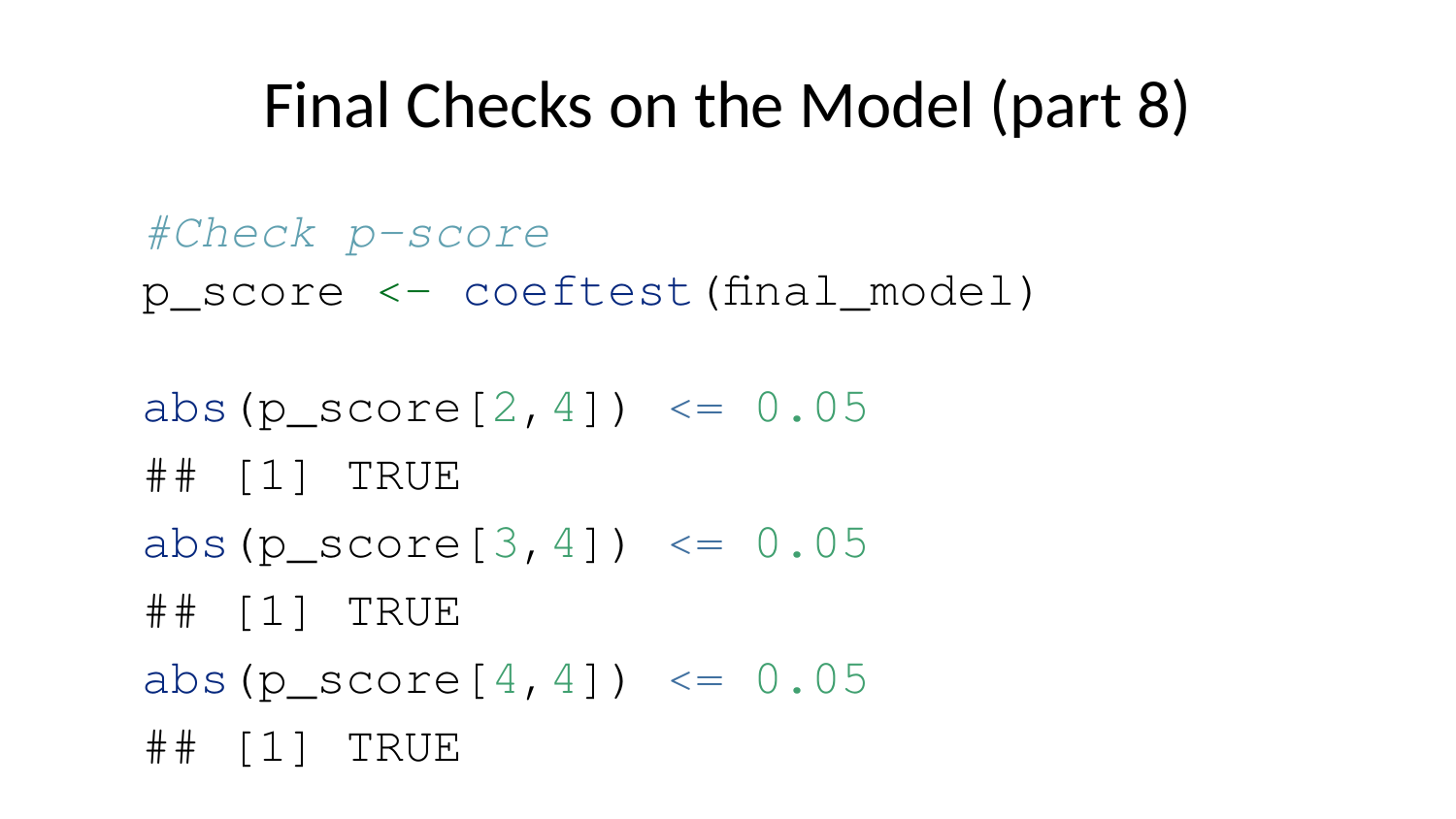

# Final Checks on the Model (part 8)
#Check p-score
p_score <- coeftest(final_model)
abs(p_score[2,4]) <= 0.05
## [1] TRUE
abs(p_score[3,4]) <= 0.05
## [1] TRUE
abs(p_score[4,4]) <= 0.05
## [1] TRUE